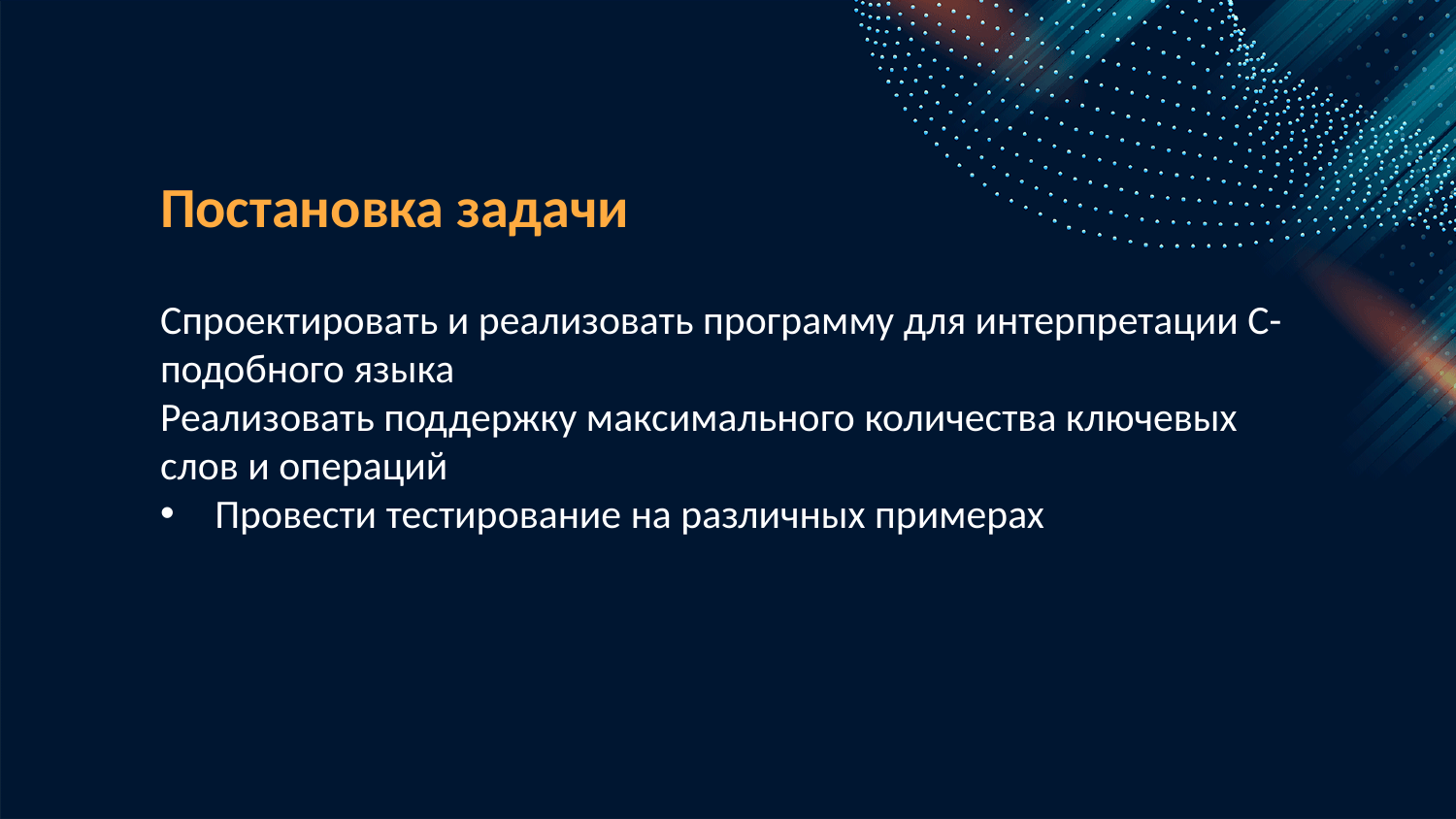

Постановка задачи
Спроектировать и реализовать программу для интерпретации C-подобного языка
Реализовать поддержку максимального количества ключевых слов и операций
Провести тестирование на различных примерах